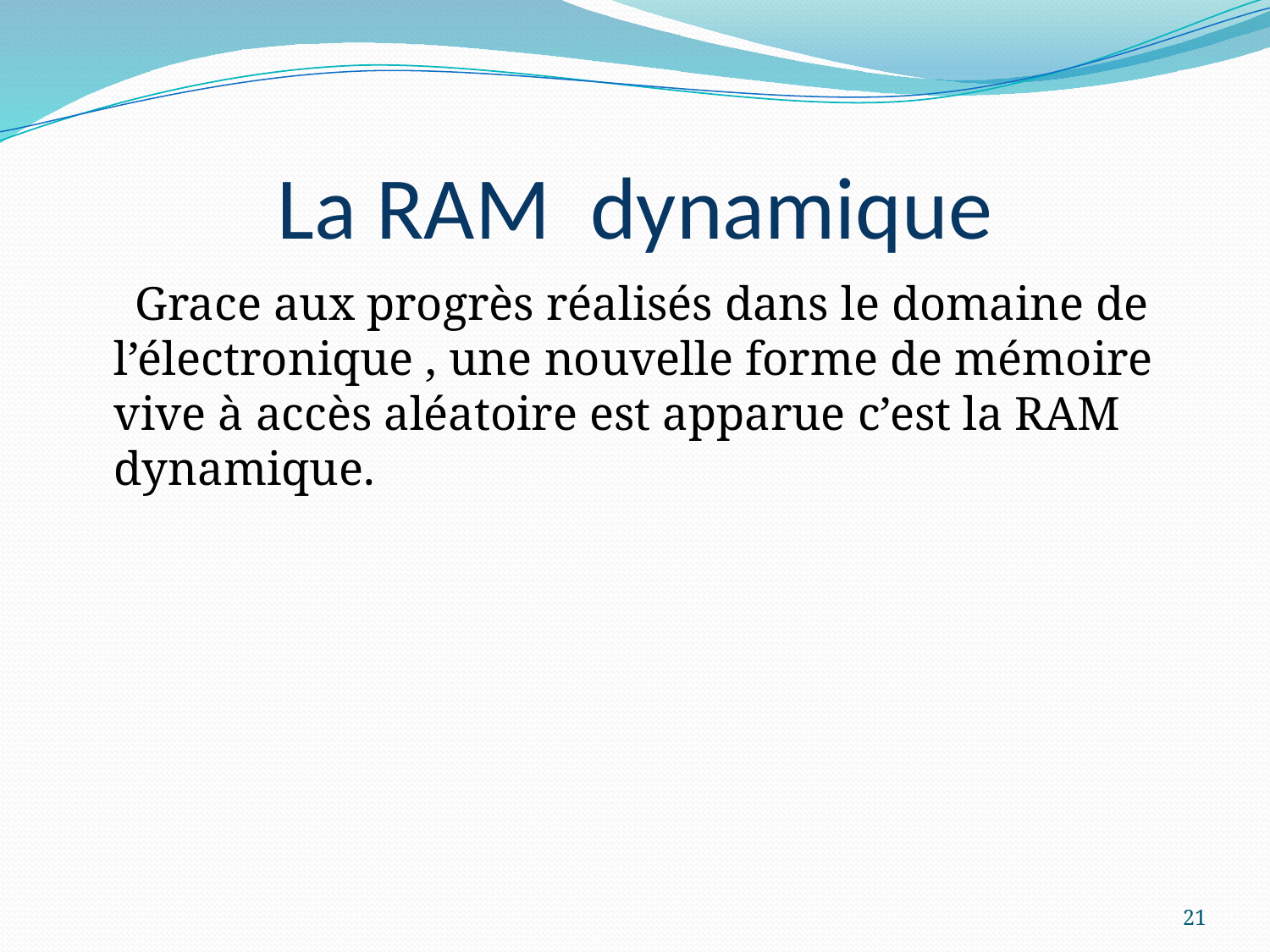

# La RAM  dynamique
     Grace aux progrès réalisés dans le domaine de l’électronique , une nouvelle forme de mémoire vive à accès aléatoire est apparue c’est la RAM dynamique.
21